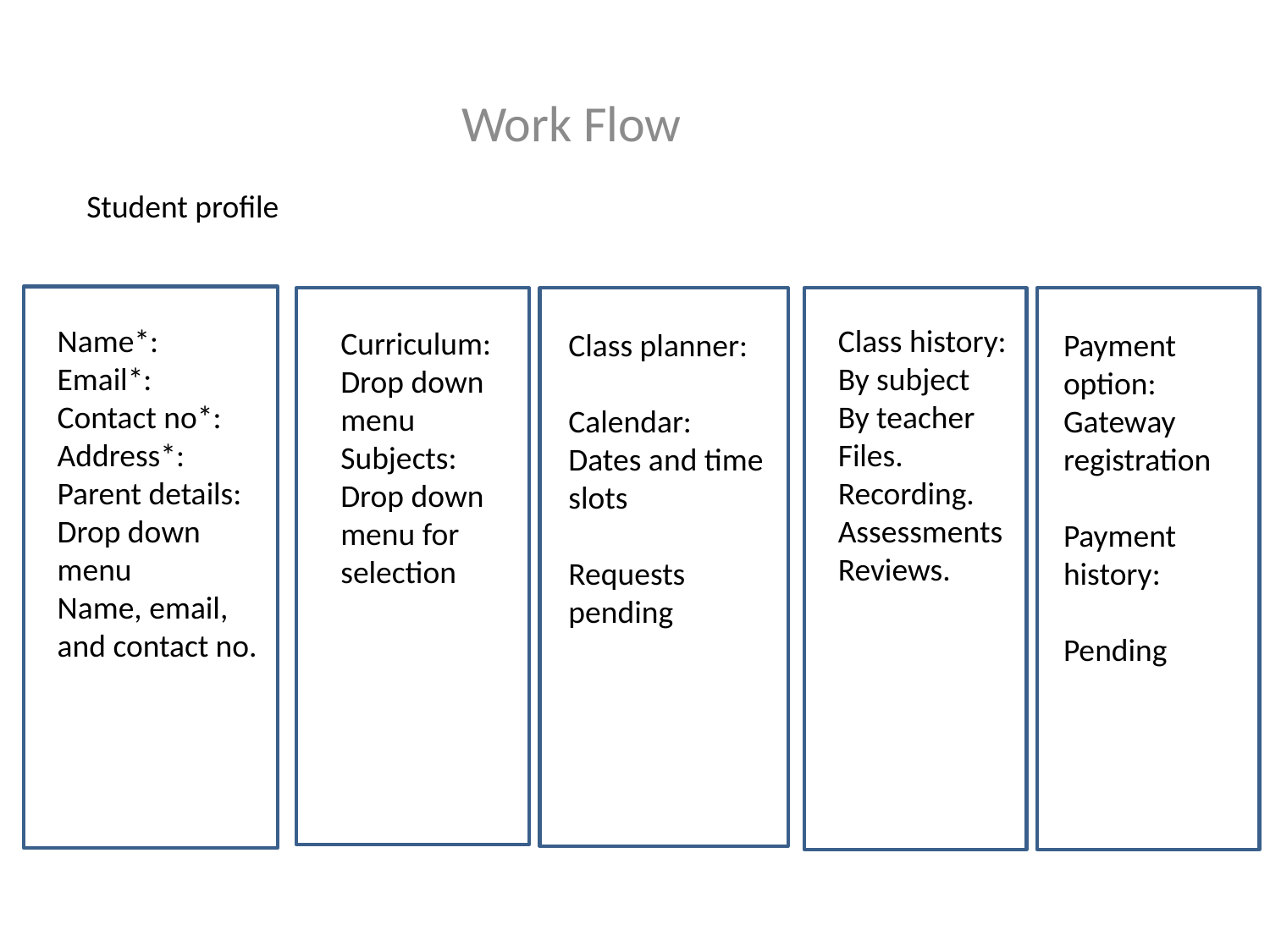

Work Flow
Student profile

Name*:
Email*:
Contact no*:
Address*:
Parent details:
Drop down menu
Name, email, and contact no.
Class history:
By subject
By teacher
Files.
Recording.
Assessments
Reviews.

Curriculum:
Drop down menu
Subjects:
Drop down menu for selection

Class planner:

Calendar:
Dates and time slots

Requests pending
Payment option:
Gateway registration

Payment history:

Pending